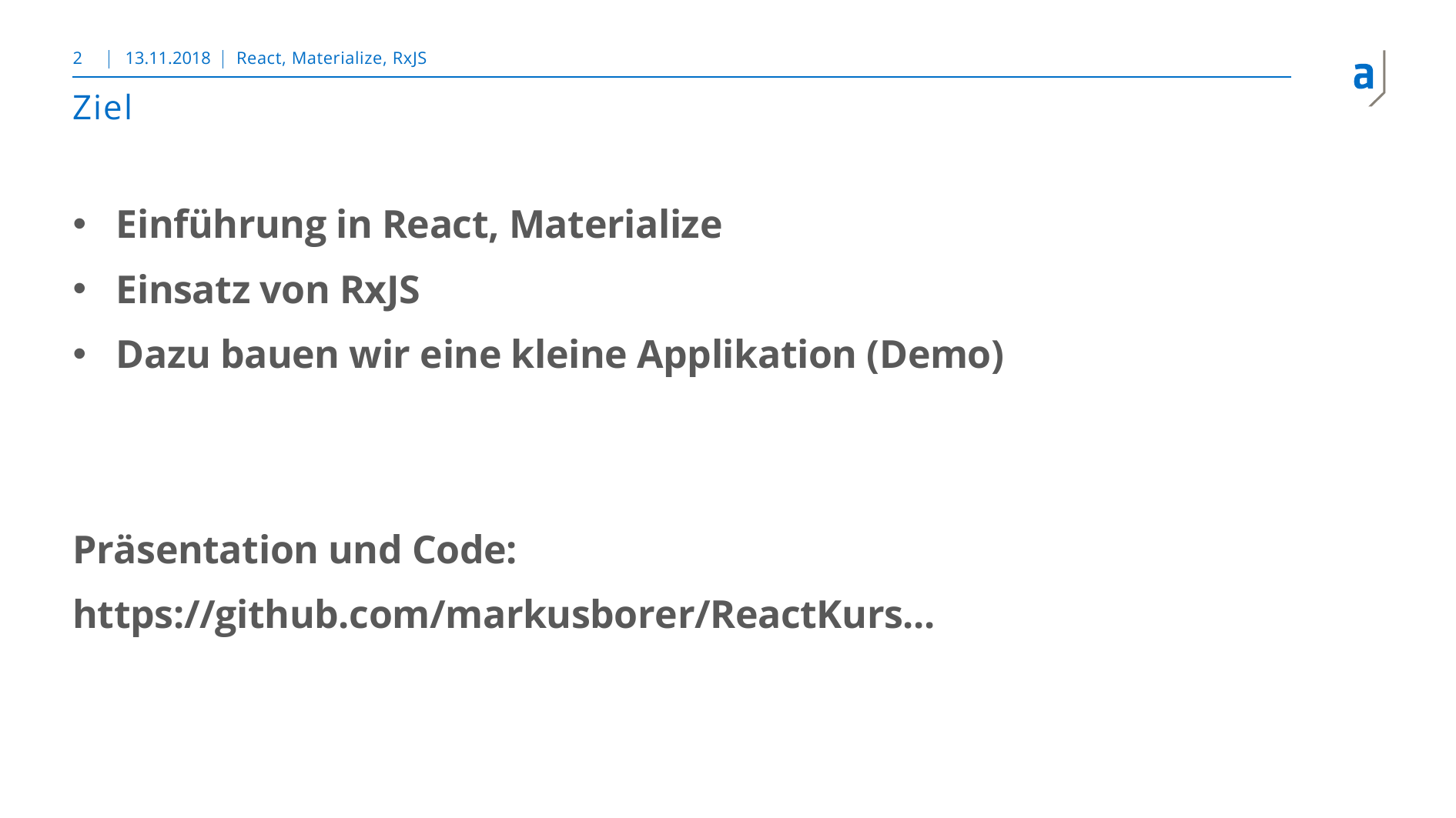

2
13.11.2018
React, Materialize, RxJS
# Ziel
Einführung in React, Materialize
Einsatz von RxJS
Dazu bauen wir eine kleine Applikation (Demo)

Präsentation und Code:
https://github.com/markusborer/ReactKurs...